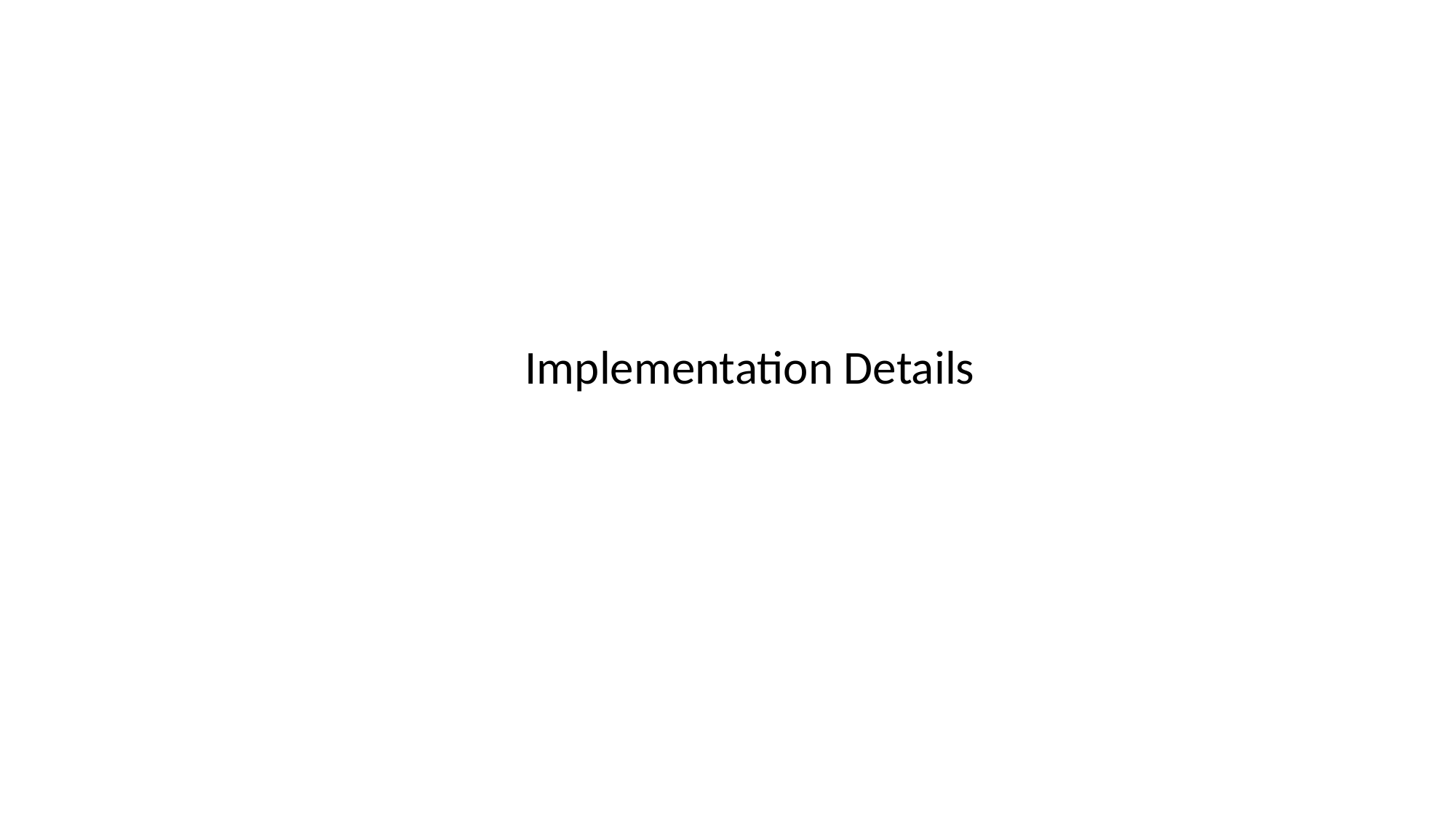

# Cross Lingual Information Retrieval Team Extreme! – Report               Implementation Details